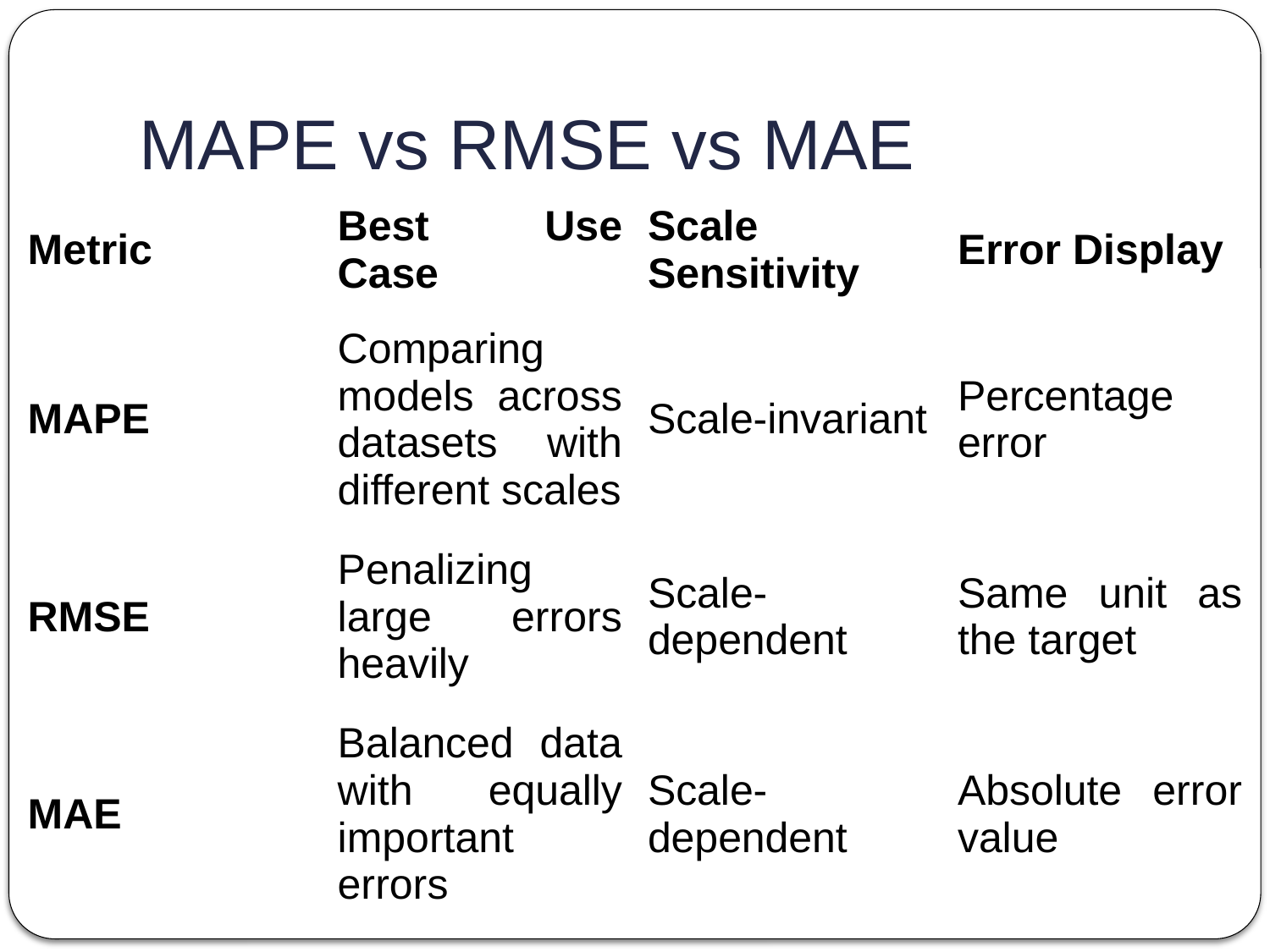

# MAPE vs RMSE vs MAE
| Metric | Best Use Case | Scale Sensitivity | Error Display |
| --- | --- | --- | --- |
| MAPE | Comparing models across datasets with different scales | Scale-invariant | Percentage error |
| RMSE | Penalizing large errors heavily | Scale-dependent | Same unit as the target |
| MAE | Balanced data with equally important errors | Scale-dependent | Absolute error value |